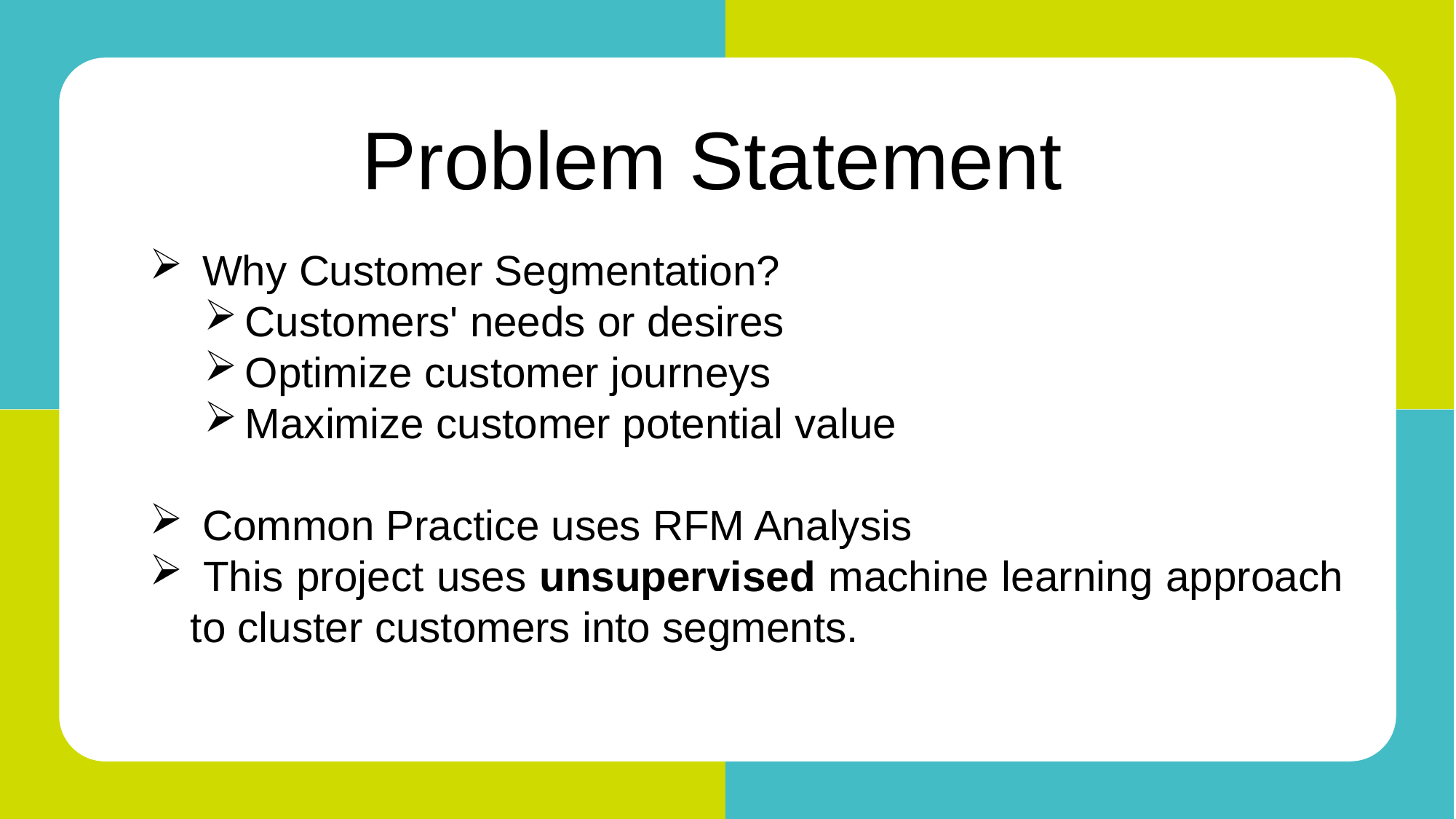

Problem Statement

 Why Customer Segmentation?
Customers' needs or desires
Optimize customer journeys
Maximize customer potential value

 Common Practice uses RFM Analysis
 This project uses unsupervised machine learning approach to cluster customers into segments.